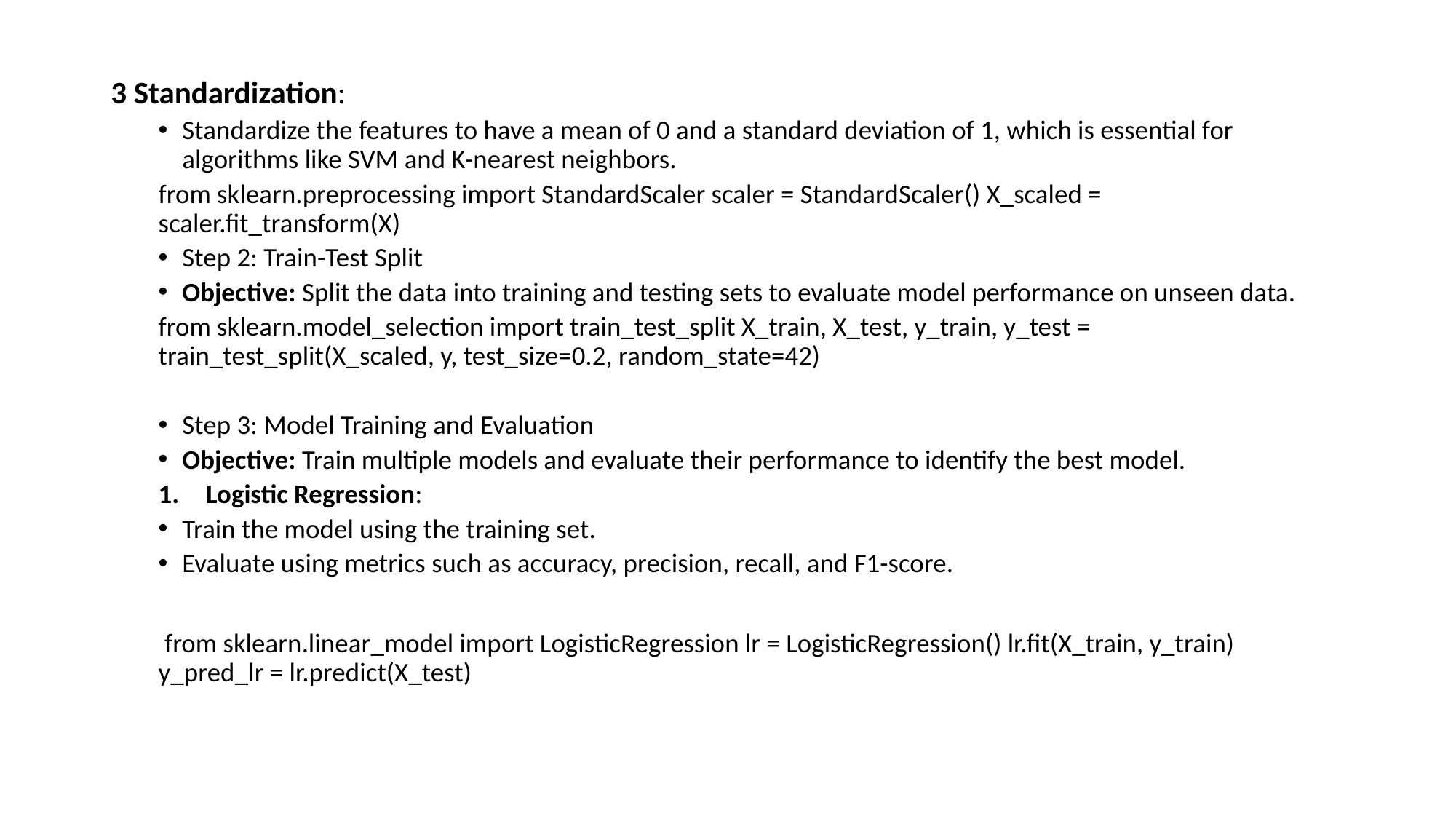

3 Standardization:
Standardize the features to have a mean of 0 and a standard deviation of 1, which is essential for algorithms like SVM and K-nearest neighbors.
from sklearn.preprocessing import StandardScaler scaler = StandardScaler() X_scaled = scaler.fit_transform(X)
Step 2: Train-Test Split
Objective: Split the data into training and testing sets to evaluate model performance on unseen data.
from sklearn.model_selection import train_test_split X_train, X_test, y_train, y_test = train_test_split(X_scaled, y, test_size=0.2, random_state=42)

Step 3: Model Training and Evaluation
Objective: Train multiple models and evaluate their performance to identify the best model.
Logistic Regression:
Train the model using the training set.
Evaluate using metrics such as accuracy, precision, recall, and F1-score.

 from sklearn.linear_model import LogisticRegression lr = LogisticRegression() lr.fit(X_train, y_train) y_pred_lr = lr.predict(X_test)